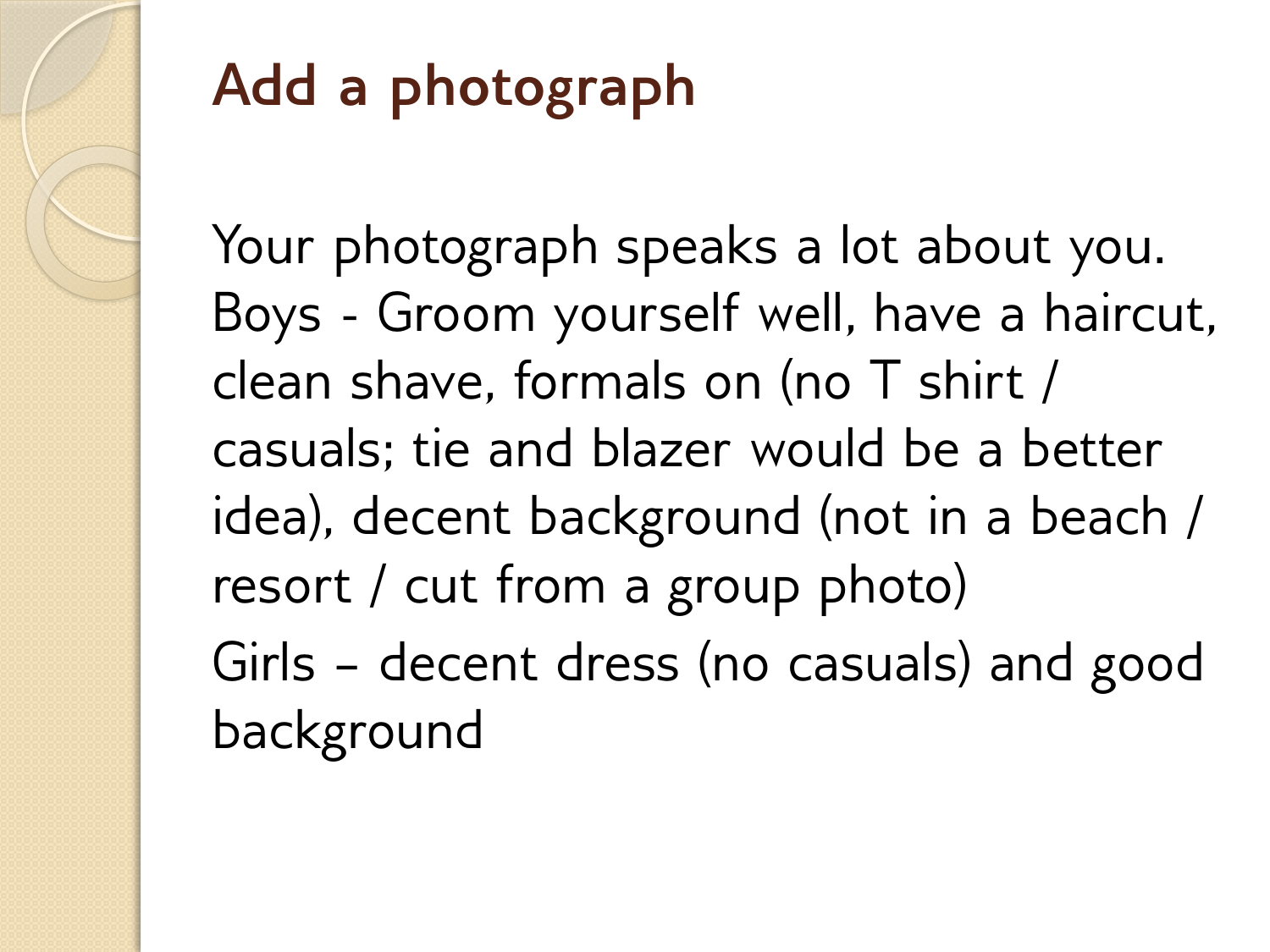

# Add a photograph
Your photograph speaks a lot about you.  Boys - Groom yourself well, have a haircut, clean shave, formals on (no T shirt / casuals; tie and blazer would be a better idea), decent background (not in a beach / resort / cut from a group photo)
Girls – decent dress (no casuals) and good background